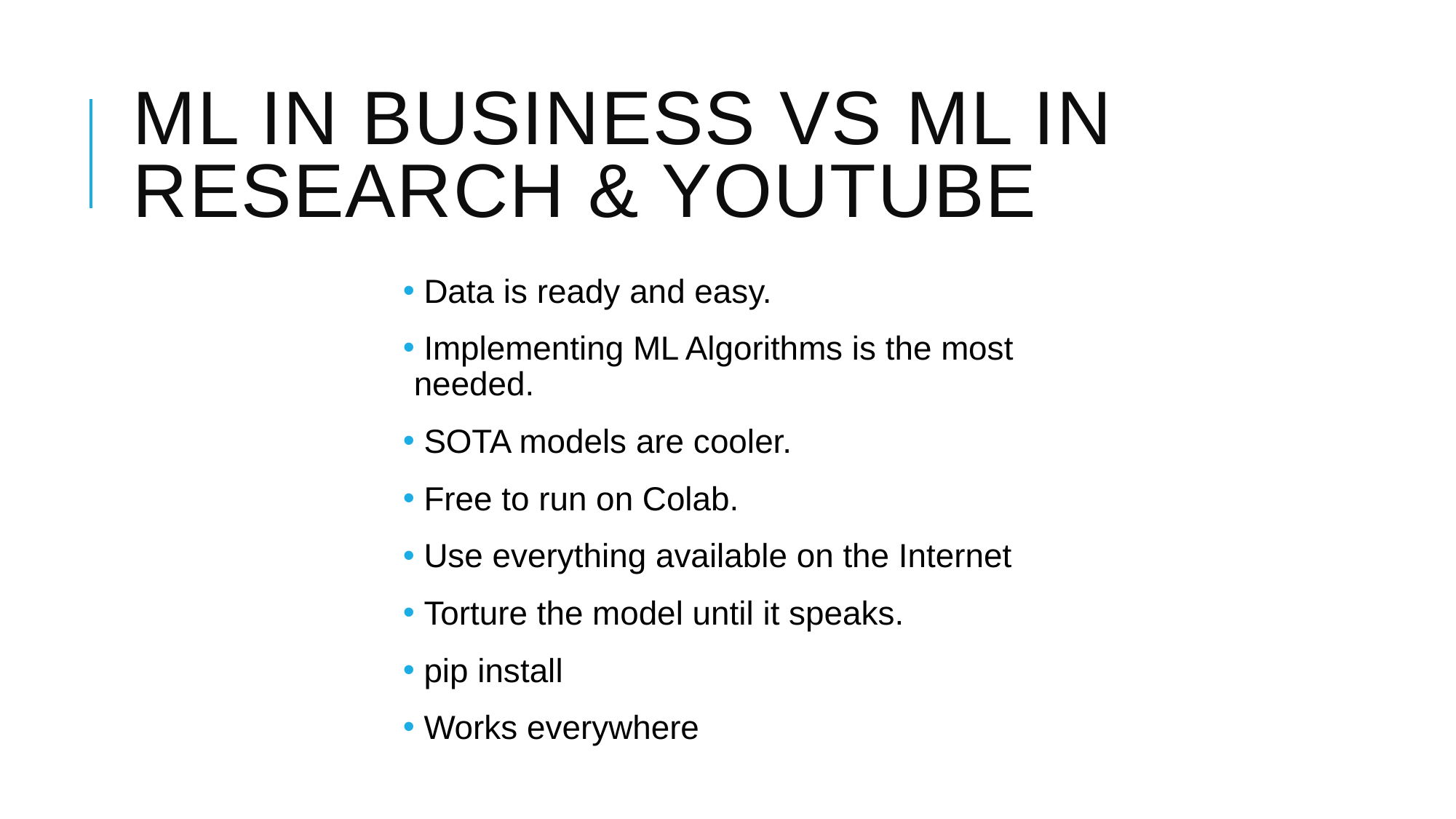

# ML In Busıness vs ML IN RESEARCH & YOUTUBE
 Data is ready and easy.
 Implementing ML Algorithms is the most needed.
 SOTA models are cooler.
 Free to run on Colab.
 Use everything available on the Internet
 Torture the model until it speaks.
 pip install
 Works everywhere